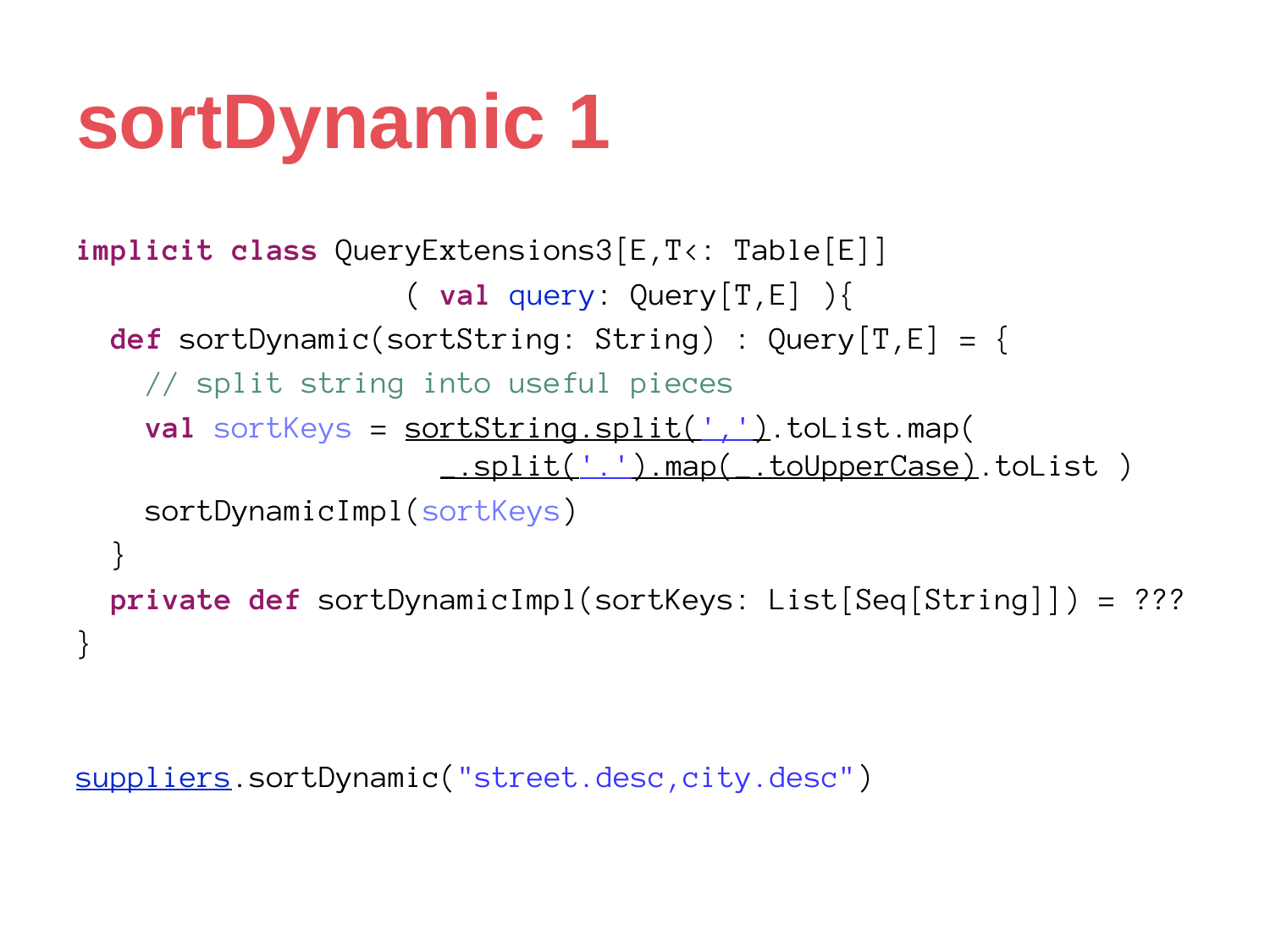

# sortDynamic 1
implicit class QueryExtensions3[E,T<: Table[E]]
                   ( val query: Query[T,E] ){
  def sortDynamic(sortString: String) : Query[T,E] = {
    // split string into useful pieces
    val sortKeys = sortString.split(',').toList.map(
                     _.split('.').map(_.toUpperCase).toList )
    sortDynamicImpl(sortKeys)
  }
  private def sortDynamicImpl(sortKeys: List[Seq[String]]) = ???
}

suppliers.sortDynamic("street.desc,city.desc")